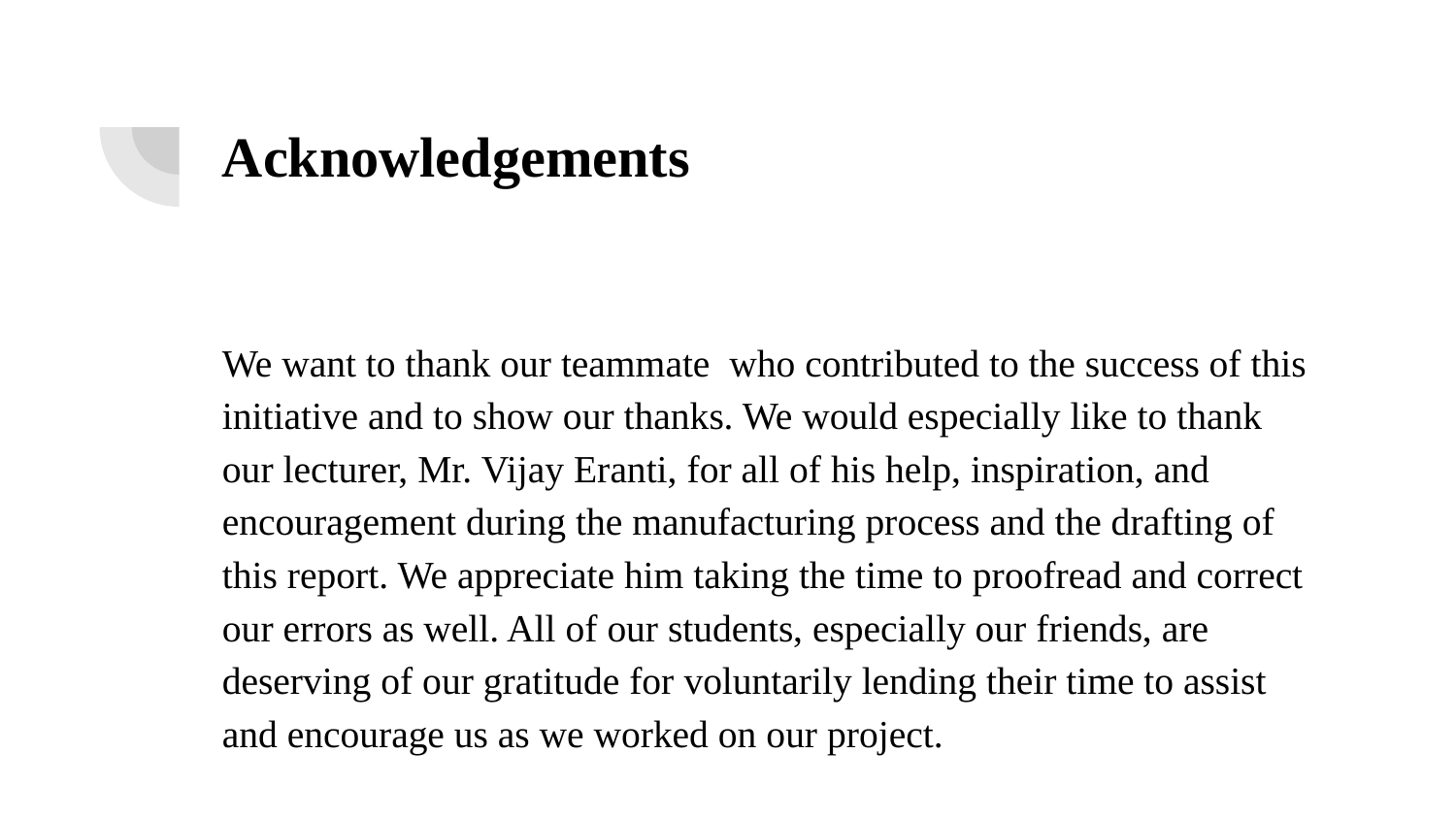

# Acknowledgements

We want to thank our teammate  who contributed to the success of this initiative and to show our thanks. We would especially like to thank our lecturer, Mr. Vijay Eranti, for all of his help, inspiration, and encouragement during the manufacturing process and the drafting of this report. We appreciate him taking the time to proofread and correct our errors as well. All of our students, especially our friends, are deserving of our gratitude for voluntarily lending their time to assist and encourage us as we worked on our project.